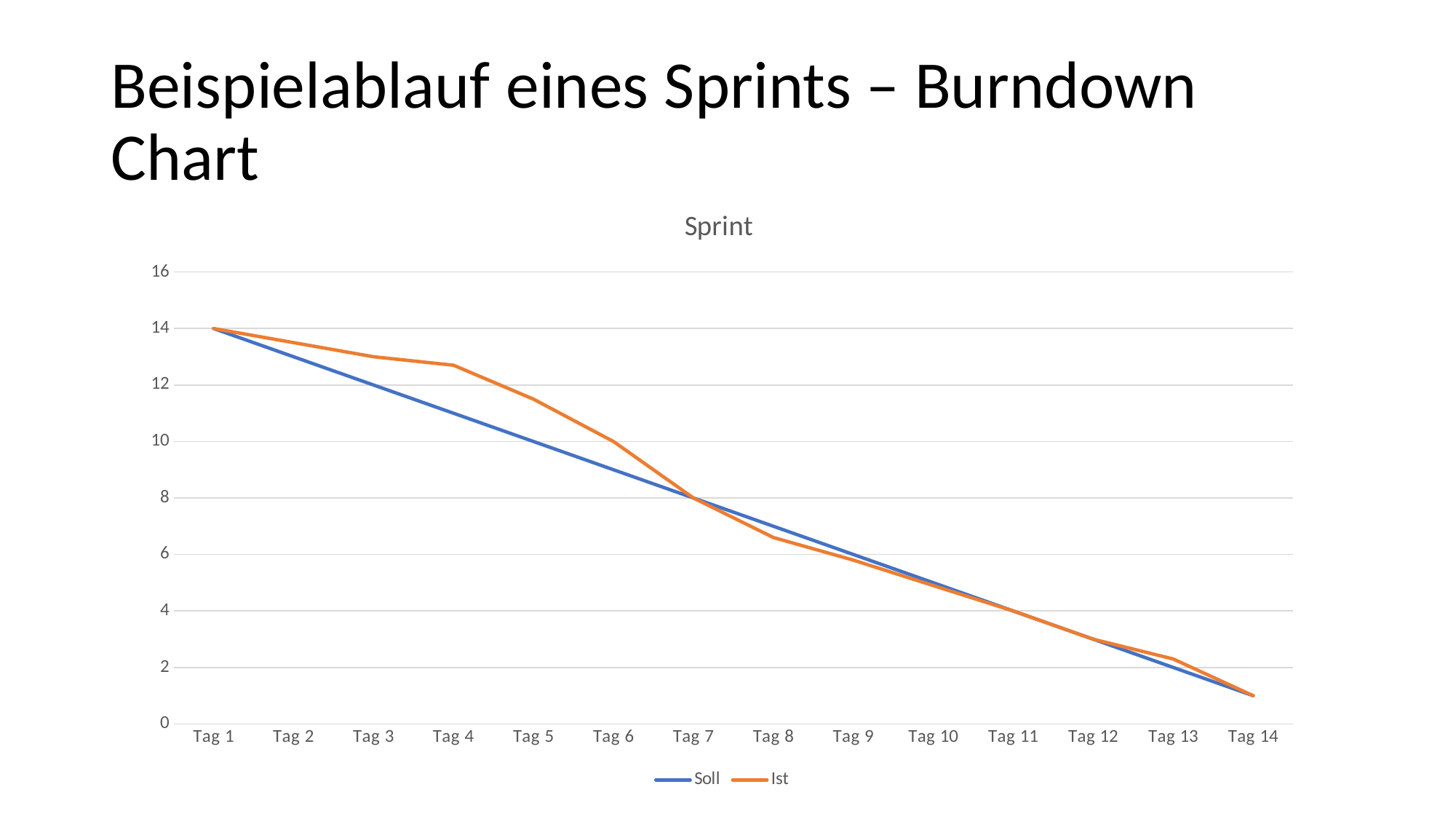

# Beispielablauf eines Sprints – Burndown Chart

### Chart: Sprint

| Category | Soll | Ist | Spalte2 |
|---|---|---|---|
| Tag 1 | 14.0 | 14.0 | None |
| Tag 2 | 13.0 | 13.5 | None |
| Tag 3 | 12.0 | 13.0 | None |
| Tag 4 | 11.0 | 12.7 | None |
| Tag 5 | 10.0 | 11.5 | None |
| Tag 6 | 9.0 | 10.0 | None |
| Tag 7 | 8.0 | 8.0 | None |
| Tag 8 | 7.0 | 6.6 | None |
| Tag 9 | 6.0 | 5.8 | None |
| Tag 10 | 5.0 | 4.9 | None |
| Tag 11 | 4.0 | 4.0 | None |
| Tag 12 | 3.0 | 3.0 | None |
| Tag 13 | 2.0 | 2.3 | None |
| Tag 14 | 1.0 | 1.0 | None |